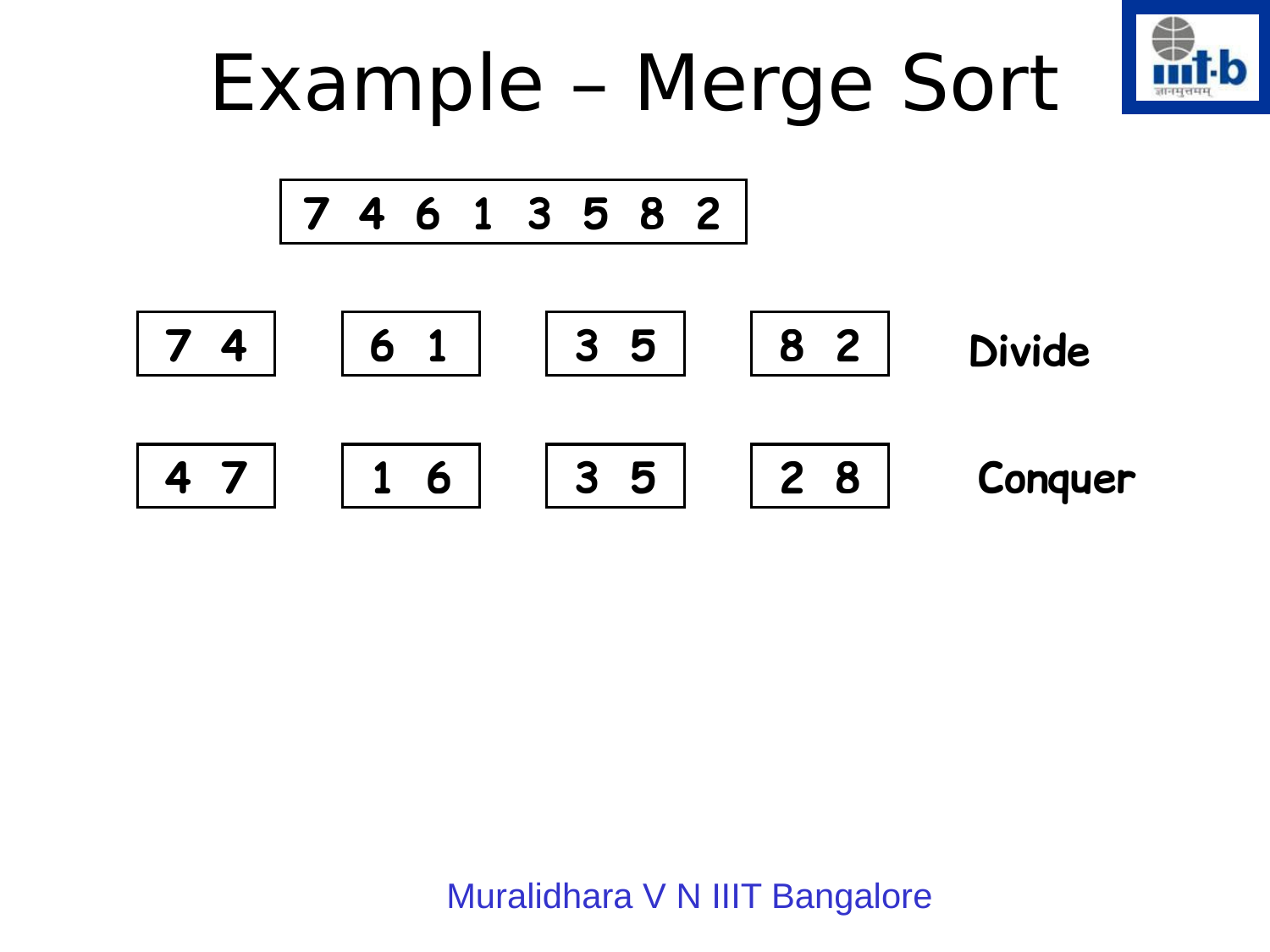

Example – Merge Sort

7
4
6
1
3
5
8
2

7
4

6
1

3
5

8
2
Divide

4
7

1
6

3
5

2
8
Conquer
Muralidhara V N IIIT Bangalore